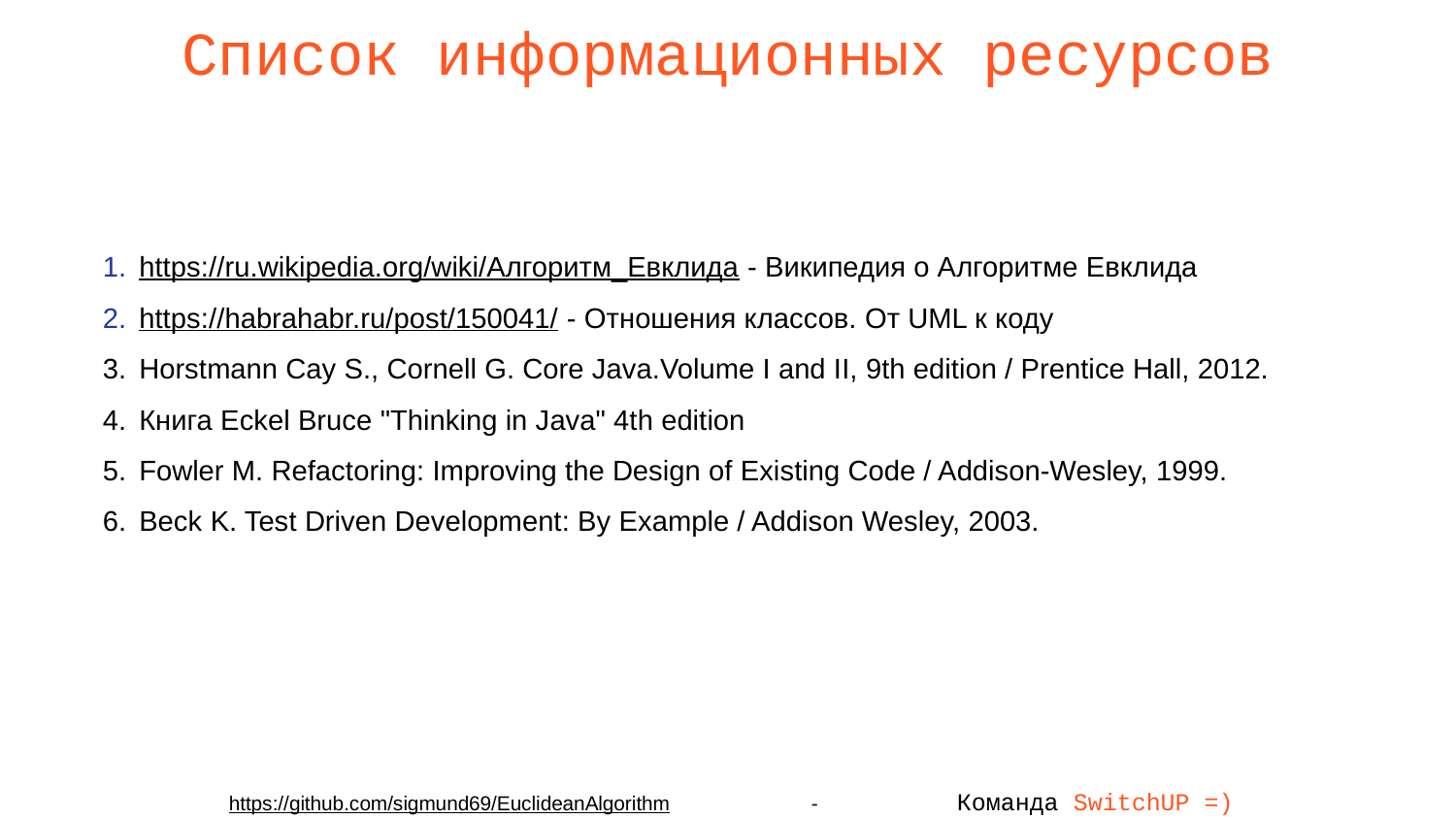

# Список информационных ресурсов
https://ru.wikipedia.org/wiki/Алгоритм_Евклида - Википедия о Алгоритме Евклида
https://habrahabr.ru/post/150041/ - Отношения классов. От UML к коду
Horstmann Cay S., Cornell G. Core Java.Volume I and II, 9th edition / Prentice Hall, 2012.
Книга Eckel Bruce "Thinking in Java" 4th edition
Fowler M. Refactoring: Improving the Design of Existing Code / Addison-Wesley, 1999.
Beck K. Test Driven Development: By Example / Addison Wesley, 2003.

https://github.com/sigmund69/EuclideanAlgorithm	-	Команда SwitchUP =)